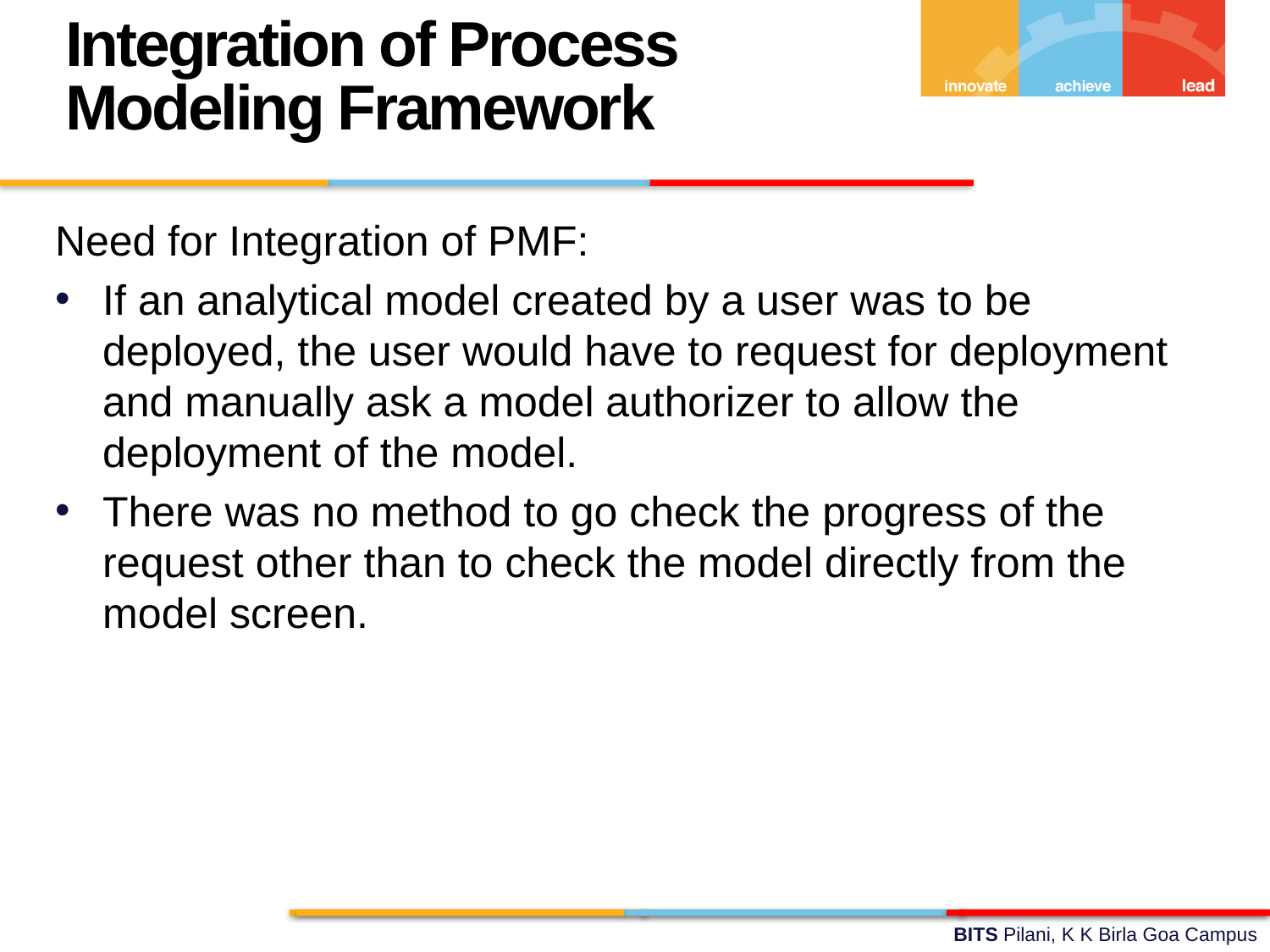

Integration of Process Modeling Framework

Need for Integration of PMF:
If an analytical model created by a user was to be deployed, the user would have to request for deployment and manually ask a model authorizer to allow the deployment of the model.
There was no method to go check the progress of the request other than to check the model directly from the model screen.